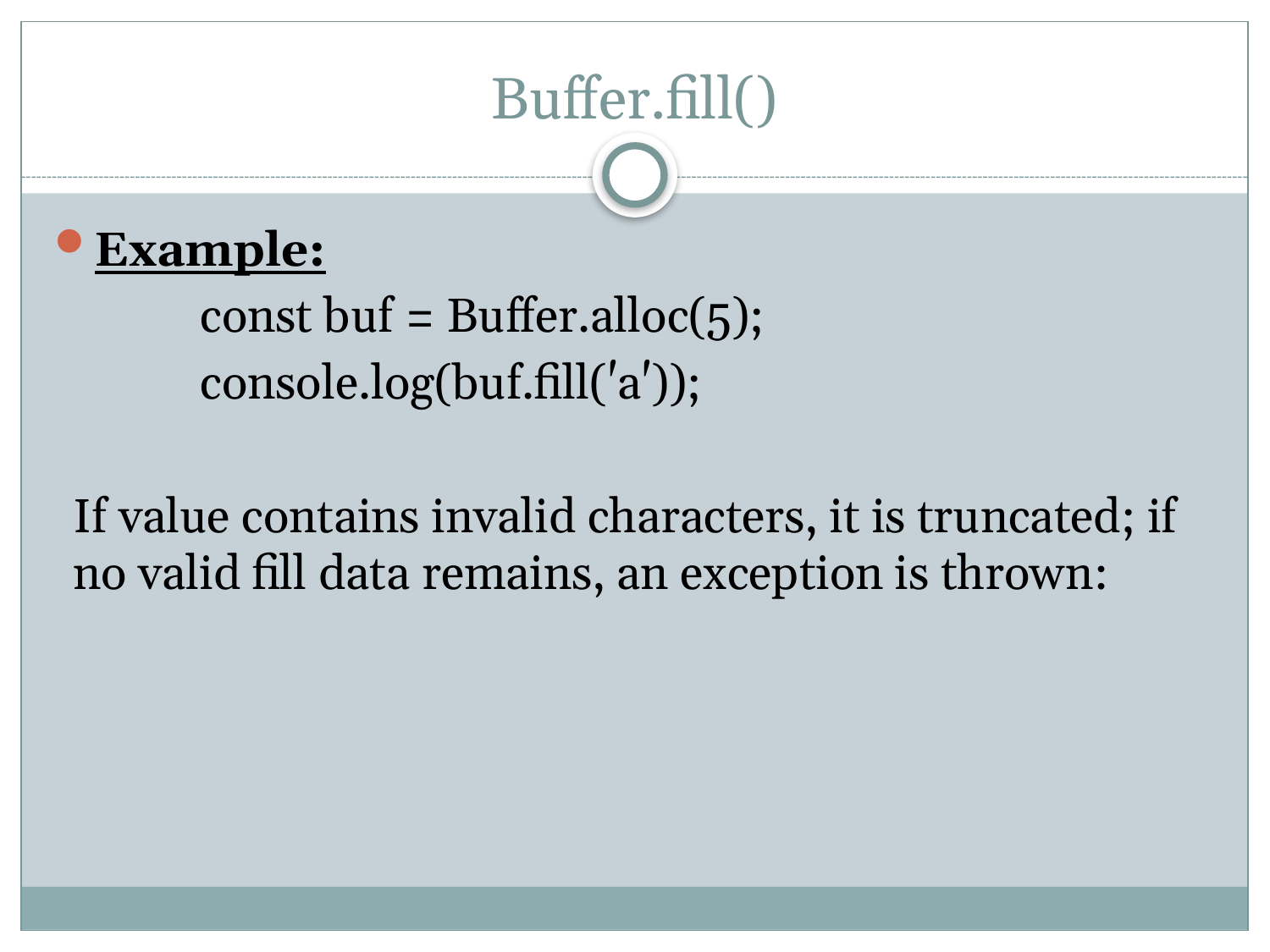

# Buffer.fill()
Example:
	const buf = Buffer.alloc(5);
	console.log(buf.fill('a'));

If value contains invalid characters, it is truncated; if no valid fill data remains, an exception is thrown: